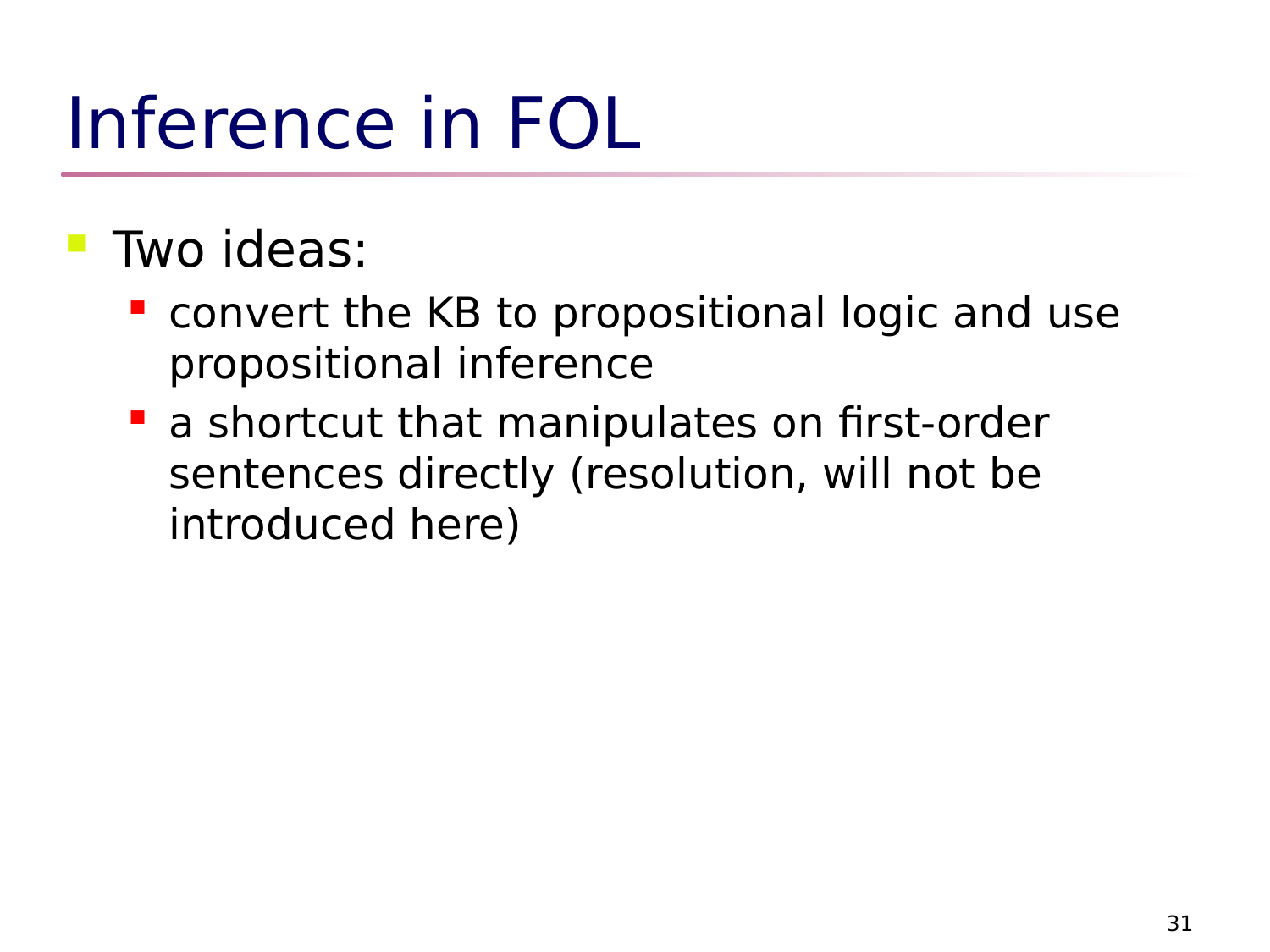

# Inference in FOL
Two ideas:
convert the KB to propositional logic and use propositional inference
a shortcut that manipulates on first-order sentences directly (resolution, will not be introduced here)
31